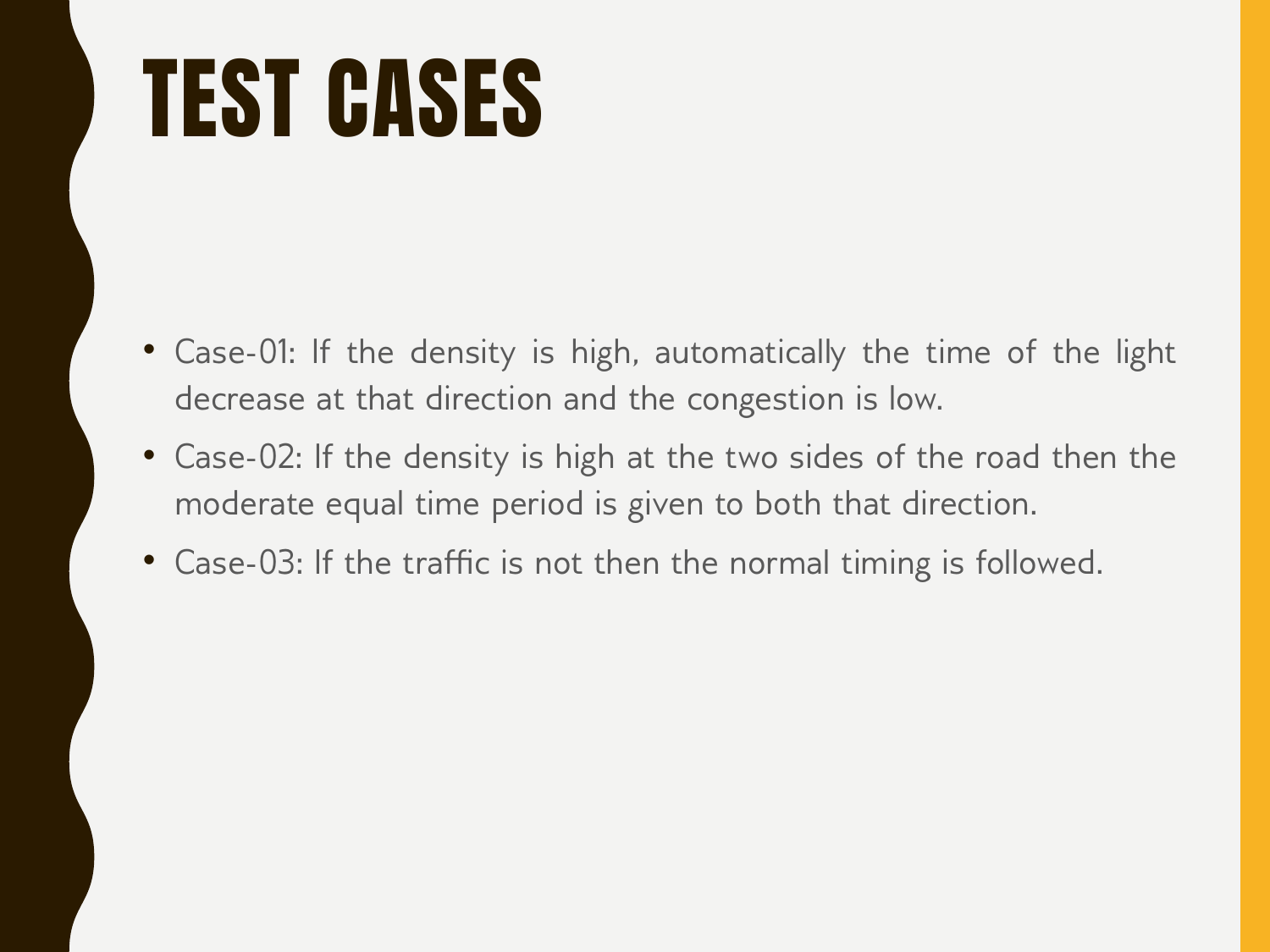

# Test Cases
Case-01: If the density is high, automatically the time of the light decrease at that direction and the congestion is low.
Case-02: If the density is high at the two sides of the road then the moderate equal time period is given to both that direction.
Case-03: If the traffic is not then the normal timing is followed.